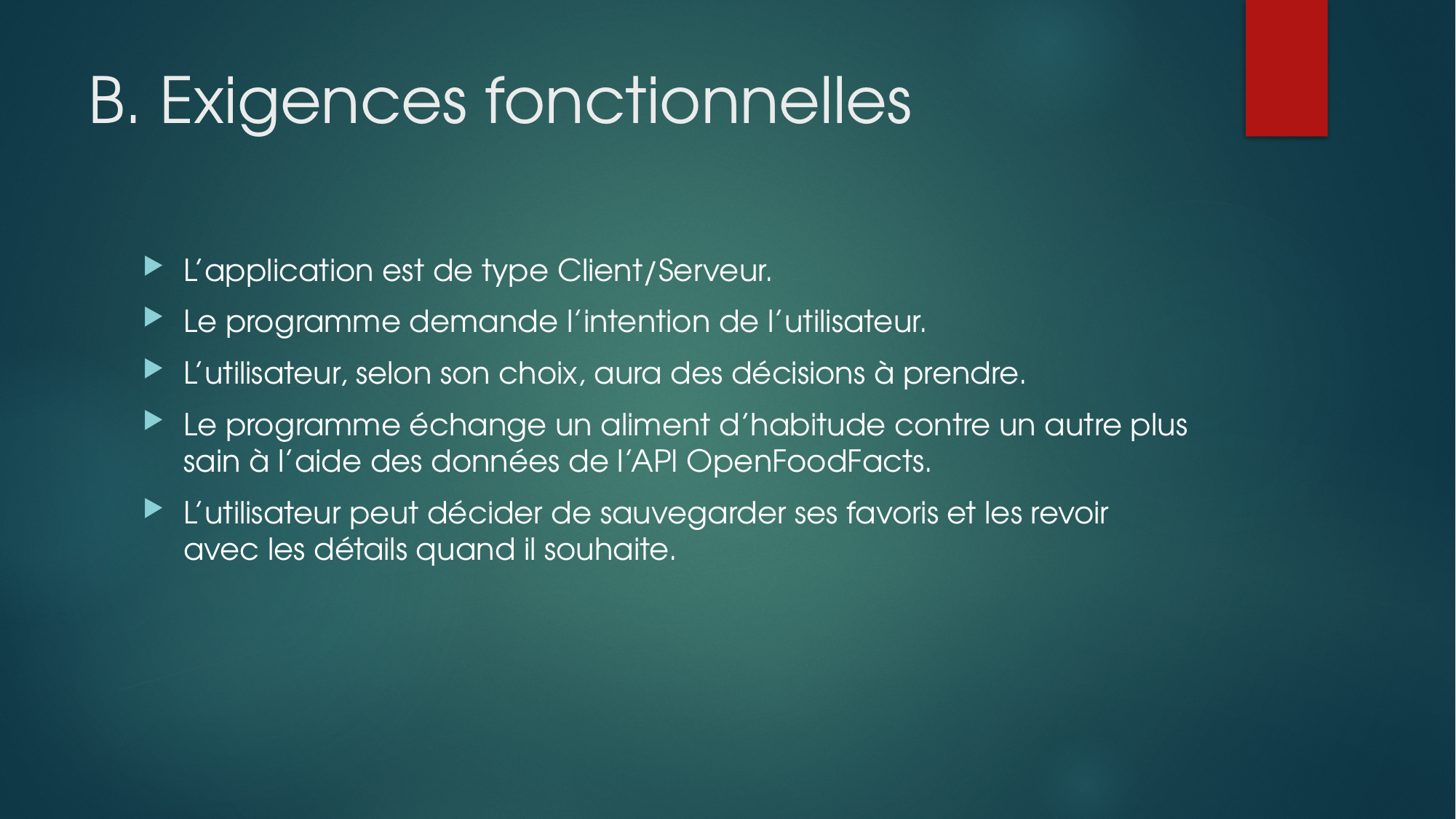

# B. Exigences fonctionnelles
L’application est de type Client/Serveur.
Le programme demande l’intention de l’utilisateur.
L’utilisateur, selon son choix, aura des décisions à prendre.
Le programme échange un aliment d’habitude contre un autre plus sain à l’aide des données de l’API OpenFoodFacts.
L’utilisateur peut décider de sauvegarder ses favoris et les revoir avec les détails quand il souhaite.